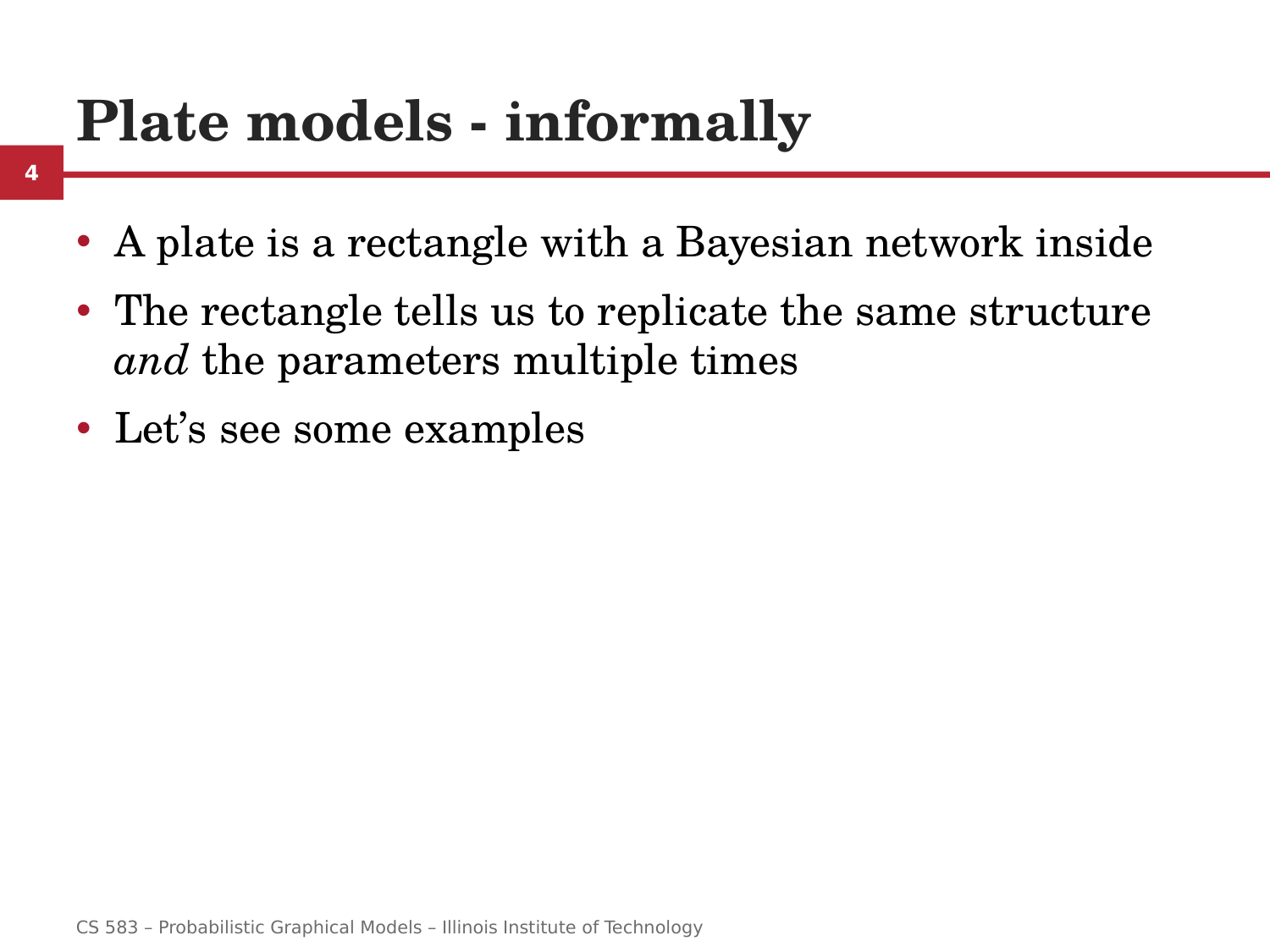

# Plate models - informally
A plate is a rectangle with a Bayesian network inside
The rectangle tells us to replicate the same structure and the parameters multiple times
Let’s see some examples
4
CS 583 – Probabilistic Graphical Models – Illinois Institute of Technology